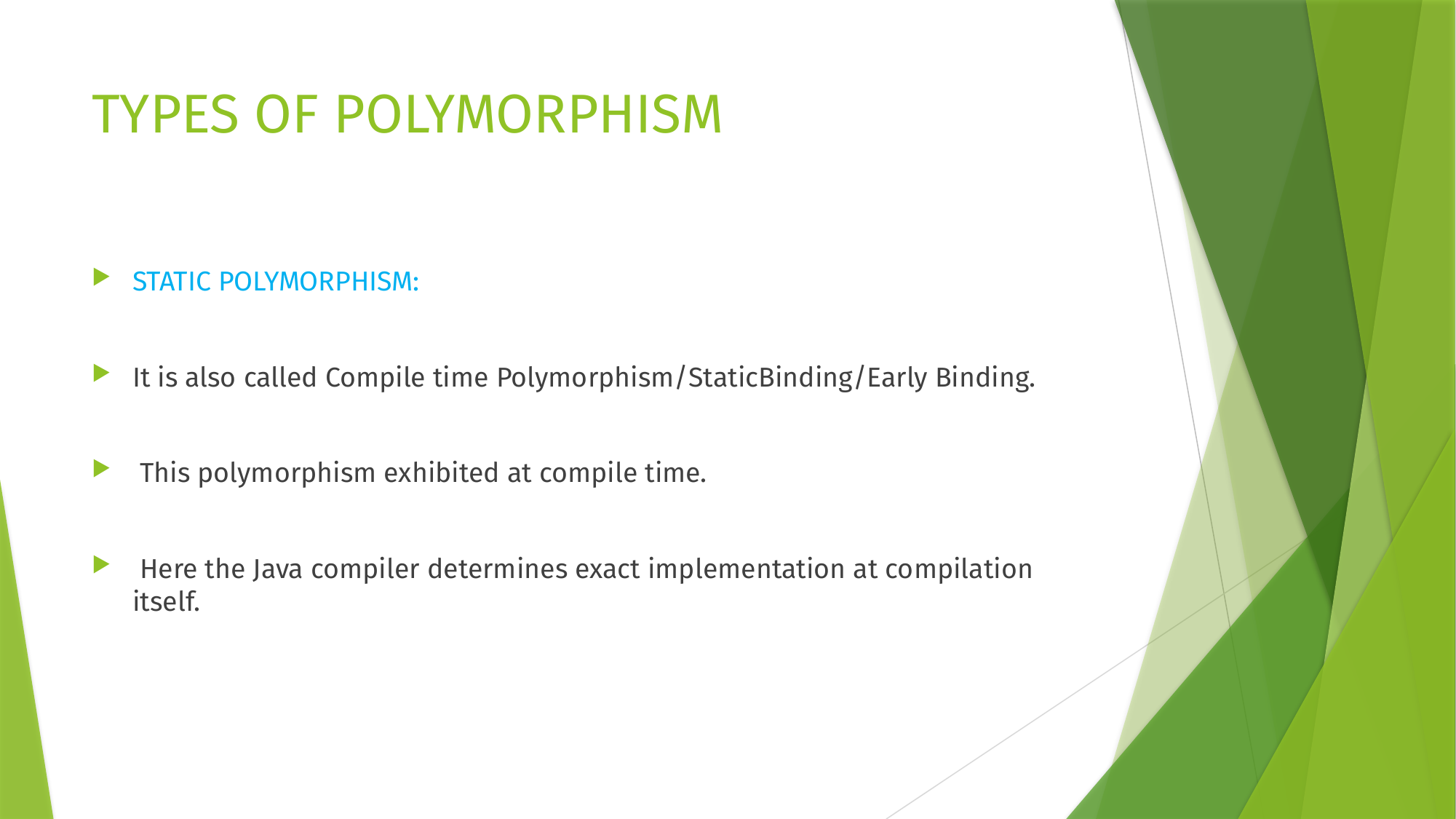

# TYPES OF POLYMORPHISM
STATIC POLYMORPHISM:

It is also called Compile time Polymorphism/StaticBinding/Early Binding.

 This polymorphism exhibited at compile time.

 Here the Java compiler determines exact implementation at compilation itself.